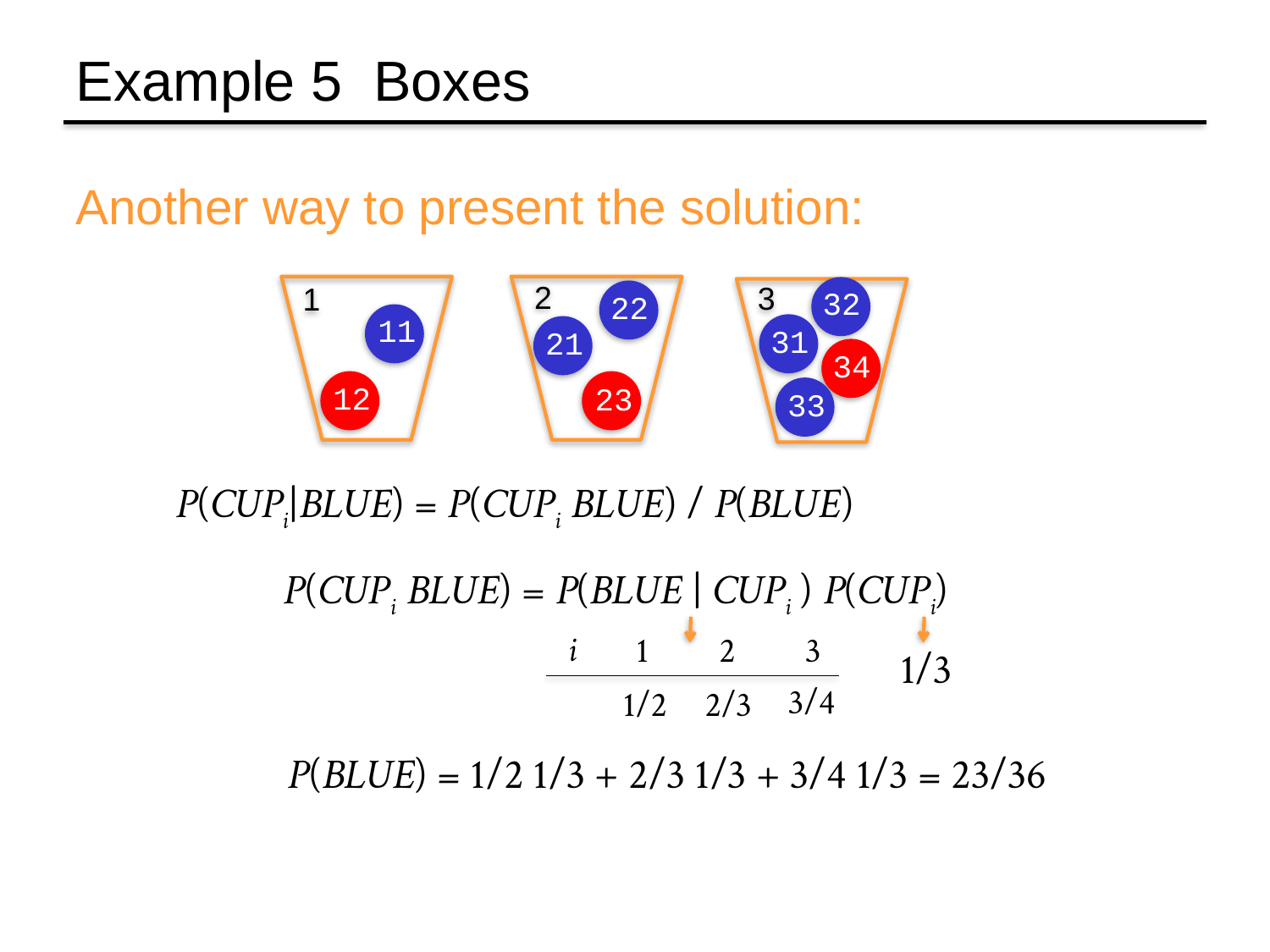

# Example 5  Boxes
Another way to present the solution:
2
3
1

32

22

11

31

21

34

12
23

33
P(CUPi|BLUE) = P(CUPi  BLUE) / P(BLUE)
P(CUPi  BLUE) = P(BLUE | CUPi ) P(CUPi)
i
1
2
3
1/3
3/4
2/3
1/2
P(BLUE) = 1/2 1/3 + 2/3 1/3 + 3/4 1/3 = 23/36